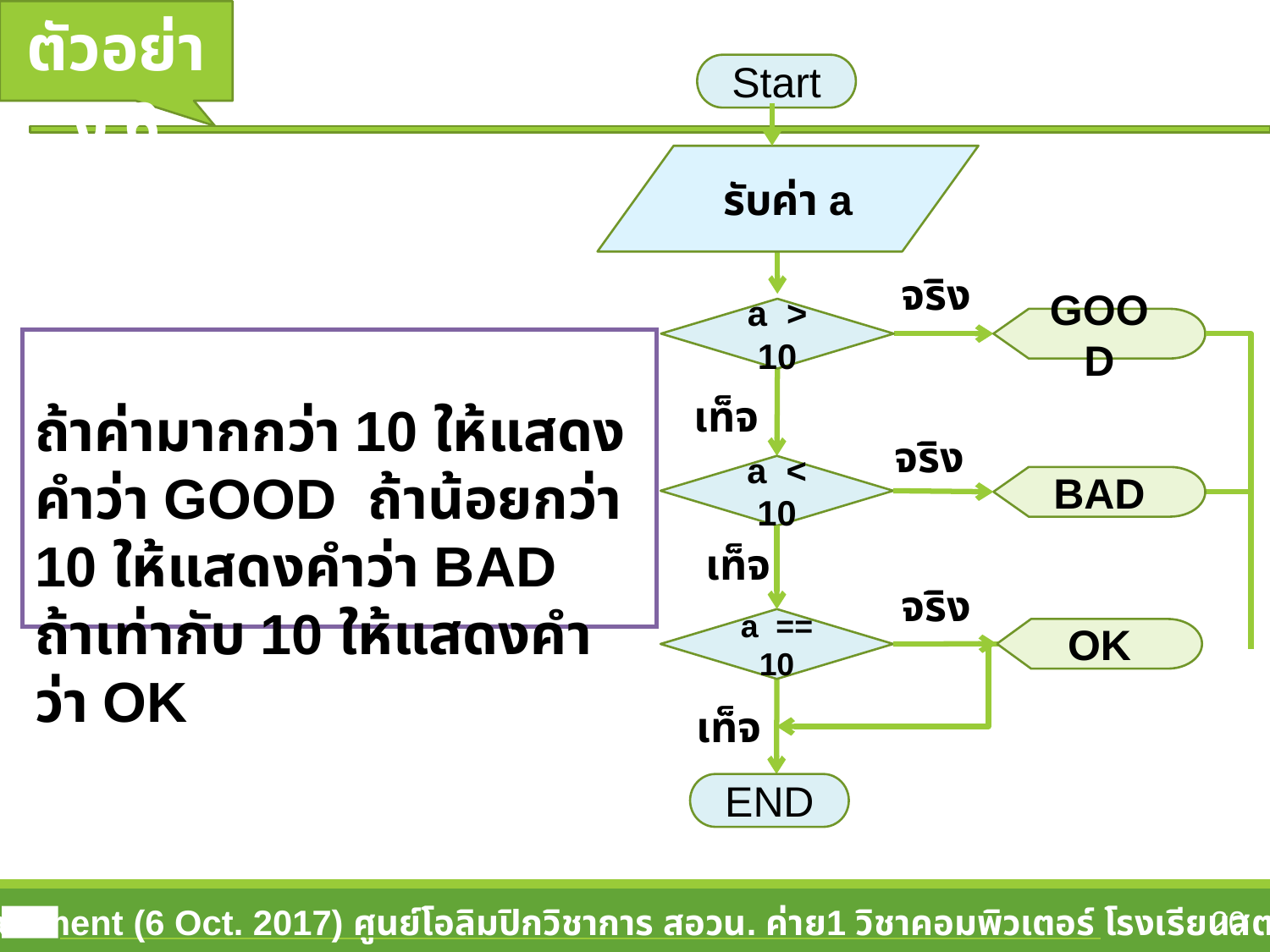

ตัวอย่าง 6
Start
รับค่า a
จริง
a  > 10
GOOD

ถ้าค่ามากกว่า 10 ให้แสดงคำว่า GOOD  ถ้าน้อยกว่า 10 ให้แสดงคำว่า BAD
ถ้าเท่ากับ 10 ให้แสดงคำว่า OK
เท็จ
จริง
a  < 10
BAD
เท็จ
จริง
a  == 10
OK
เท็จ
END
20